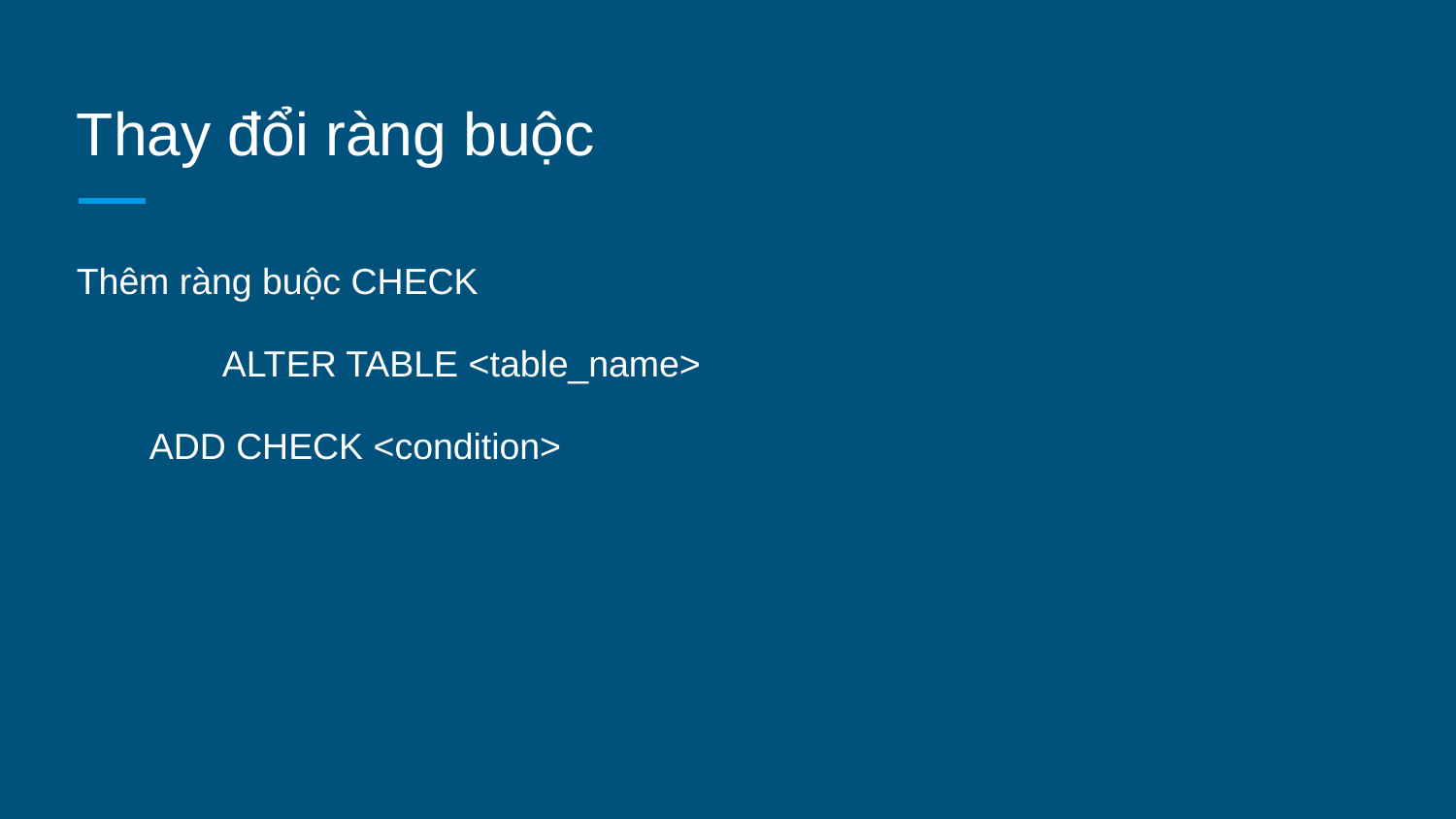

# Thay đổi ràng buộc
Thêm ràng buộc CHECK
	ALTER TABLE <table_name>
ADD CHECK <condition>